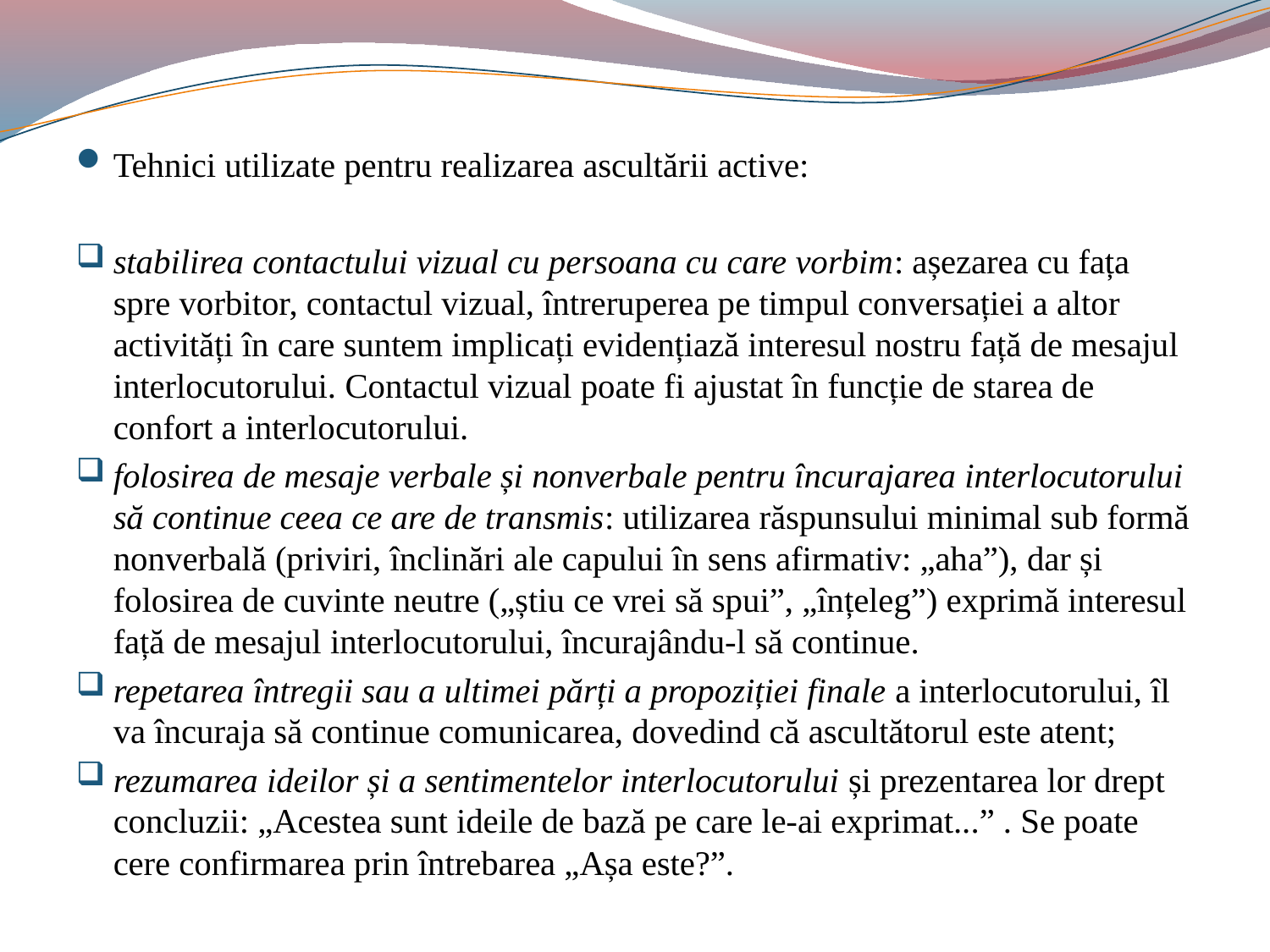

#
Tehnici utilizate pentru realizarea ascultării active:

stabilirea contactului vizual cu persoana cu care vorbim: așezarea cu fața spre vorbitor, contactul vizual, întreruperea pe timpul conversației a altor activități în care suntem implicați evidențiază interesul nostru față de mesajul interlocutorului. Contactul vizual poate fi ajustat în funcție de starea de confort a interlocutorului.
folosirea de mesaje verbale și nonverbale pentru încurajarea interlocutorului să continue ceea ce are de transmis: utilizarea răspunsului minimal sub formă nonverbală (priviri, înclinări ale capului în sens afirmativ: „aha”), dar și folosirea de cuvinte neutre („știu ce vrei să spui”, „înțeleg”) exprimă interesul față de mesajul interlocutorului, încurajându-l să continue.
repetarea întregii sau a ultimei părți a propoziției finale a interlocutorului, îl va încuraja să continue comunicarea, dovedind că ascultătorul este atent;
rezumarea ideilor și a sentimentelor interlocutorului și prezentarea lor drept concluzii: „Acestea sunt ideile de bază pe care le-ai exprimat...” . Se poate cere confirmarea prin întrebarea „Așa este?”.